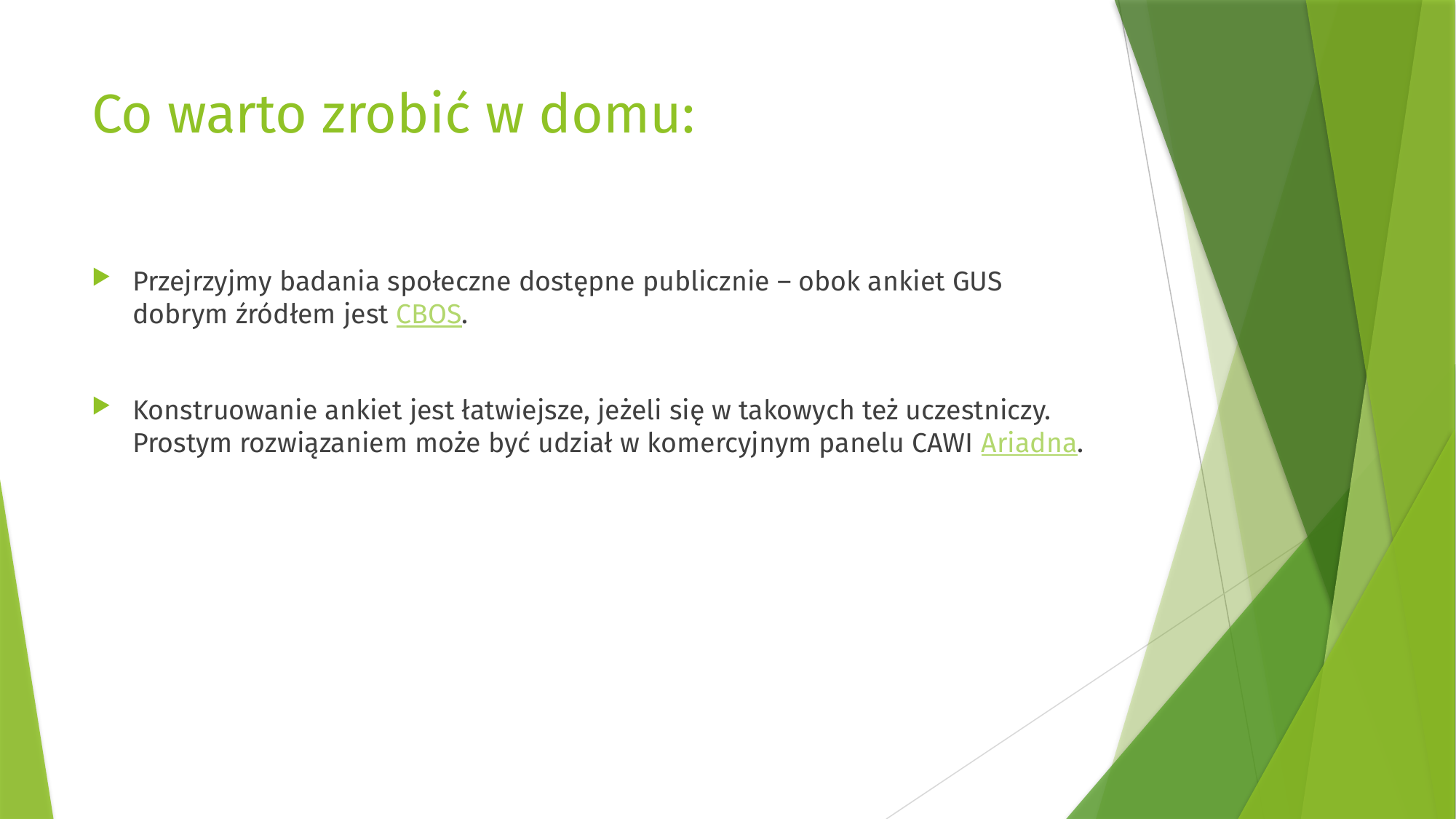

# Co warto zrobić w domu:
Przejrzyjmy badania społeczne dostępne publicznie – obok ankiet GUS dobrym źródłem jest CBOS.

Konstruowanie ankiet jest łatwiejsze, jeżeli się w takowych też uczestniczy. Prostym rozwiązaniem może być udział w komercyjnym panelu CAWI Ariadna.